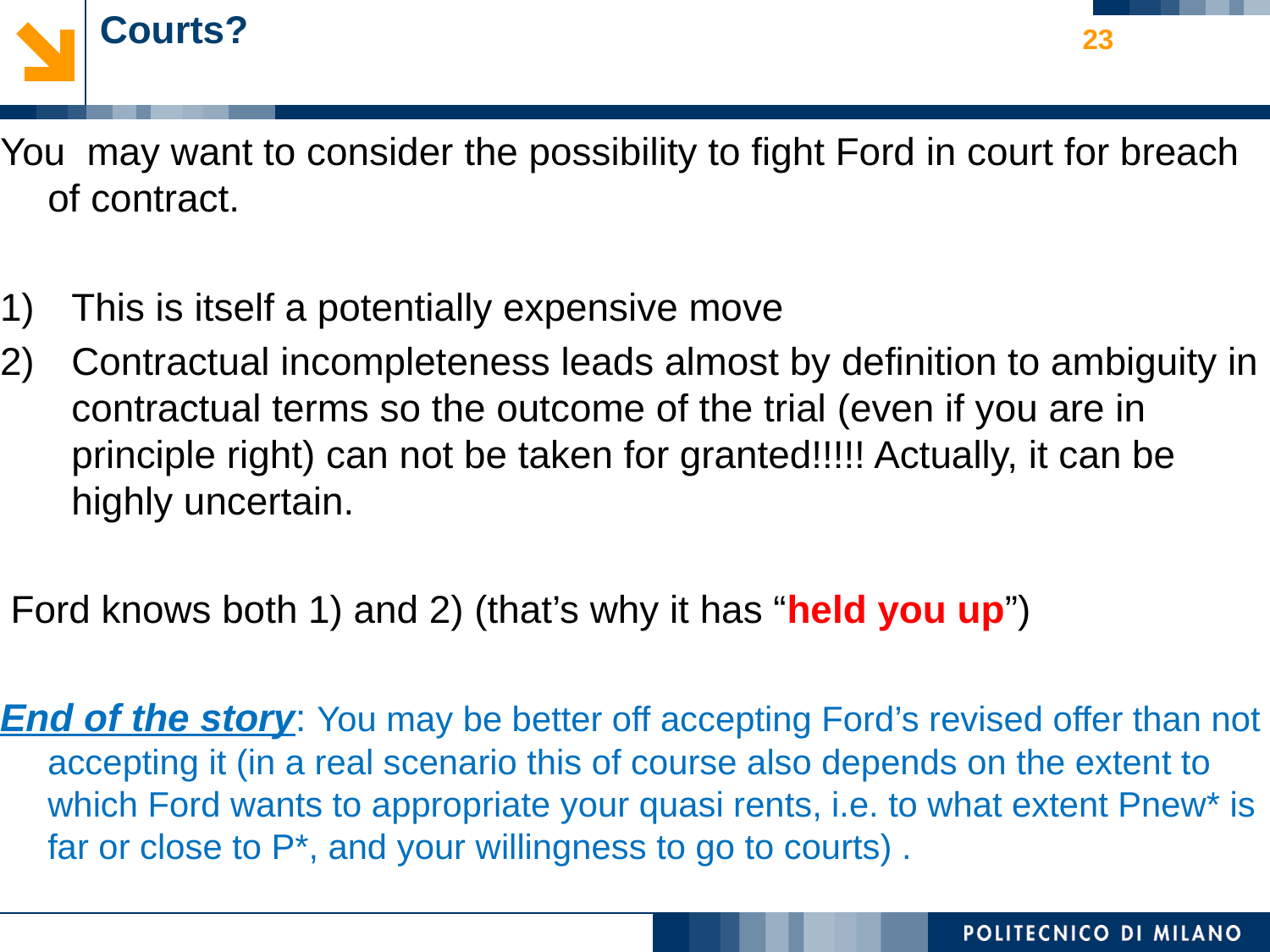

# Courts?
23
You  may want to consider the possibility to fight Ford in court for breach of contract.

This is itself a potentially expensive move
Contractual incompleteness leads almost by definition to ambiguity in contractual terms so the outcome of the trial (even if you are in principle right) can not be taken for granted!!!!! Actually, it can be highly uncertain.

 Ford knows both 1) and 2) (that’s why it has “held you up”)

End of the story: You may be better off accepting Ford’s revised offer than not accepting it (in a real scenario this of course also depends on the extent to which Ford wants to appropriate your quasi rents, i.e. to what extent Pnew* is far or close to P*, and your willingness to go to courts) .